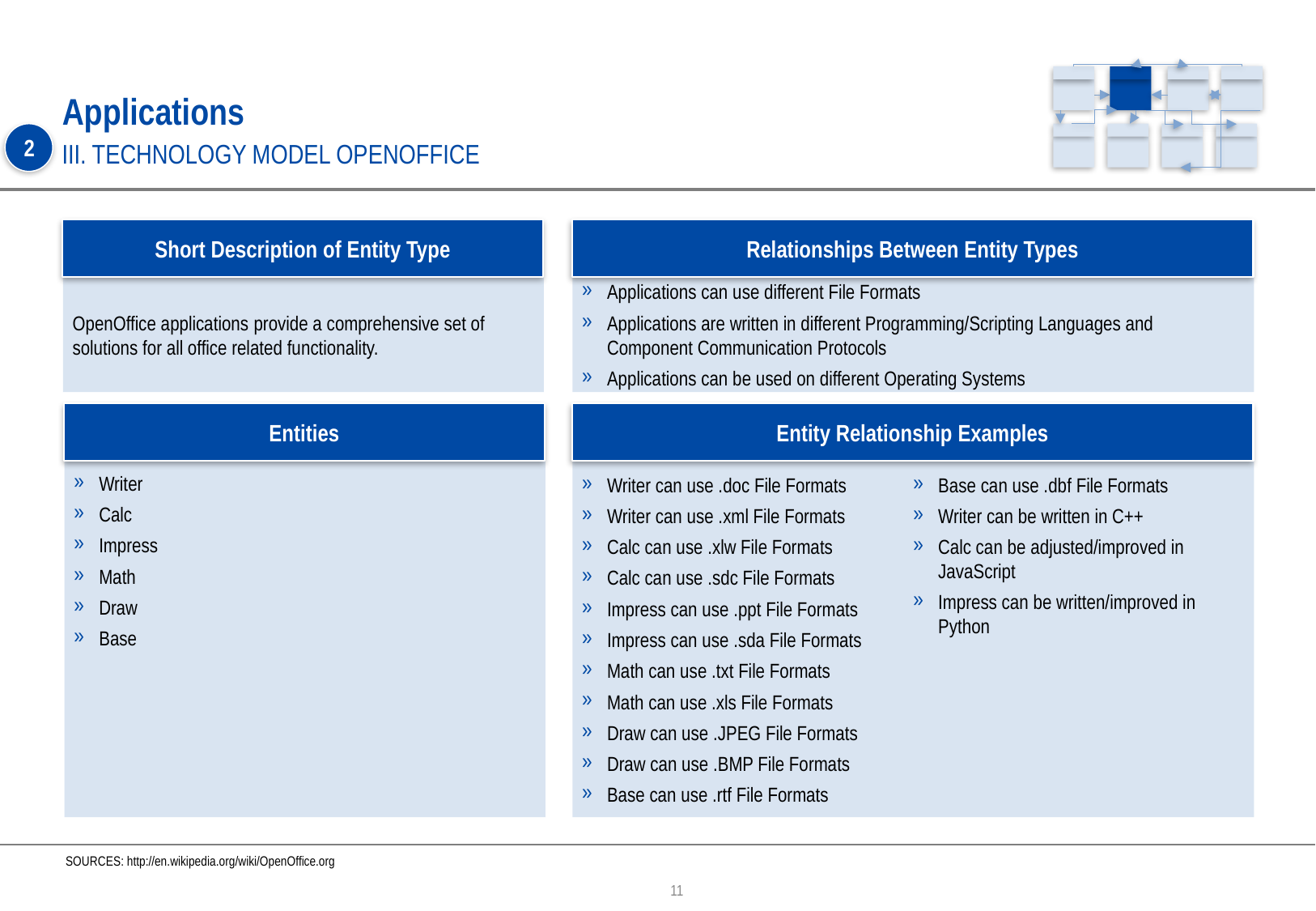

# Applications

2
III. TECHNOLOGY MODEL OPENOFFICE
Short Description of Entity Type
Relationships Between Entity Types
OpenOffice applications provide a comprehensive set of solutions for all office related functionality.
Applications can use different File Formats
Applications are written in different Programming/Scripting Languages and Component Communication Protocols
Applications can be used on different Operating Systems
Entities
Entity Relationship Examples
Writer
Calc
Impress
Math
Draw
Base

Writer can use .doc File Formats
Writer can use .xml File Formats
Calc can use .xlw File Formats
Calc can use .sdc File Formats
Impress can use .ppt File Formats
Impress can use .sda File Formats
Math can use .txt File Formats
Math can use .xls File Formats
Draw can use .JPEG File Formats
Draw can use .BMP File Formats
Base can use .rtf File Formats
Base can use .dbf File Formats
Writer can be written in C++
Calc can be adjusted/improved in JavaScript
Impress can be written/improved in Python

SOURCES: http://en.wikipedia.org/wiki/OpenOffice.org
11